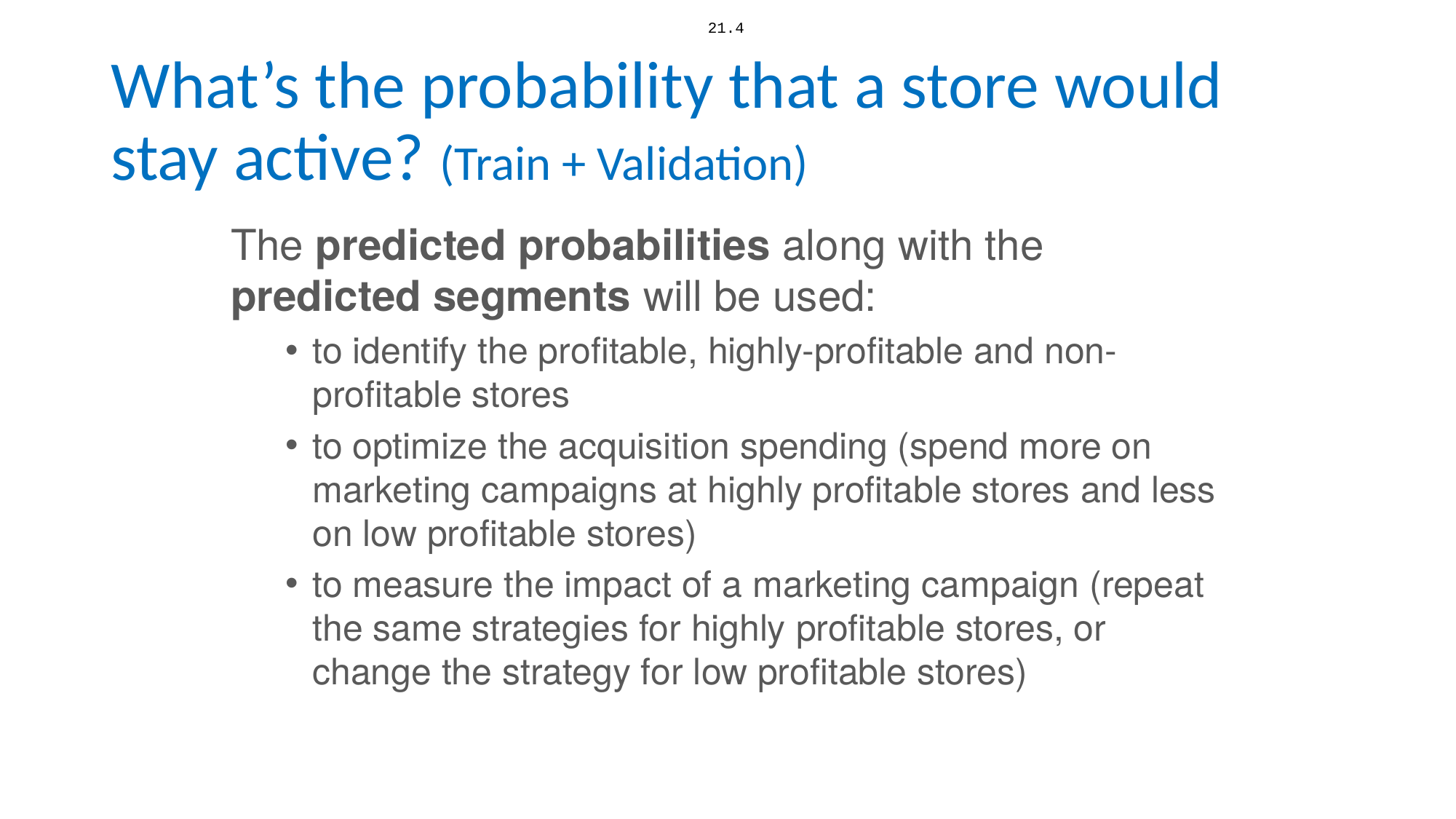

21.4
# What’s the probability that a store would stay active? (Train + Validation)
The predicted probabilities along with the predicted segments will be used:
to identify the profitable, highly-profitable and non-profitable stores
to optimize the acquisition spending (spend more on marketing campaigns at highly profitable stores and less on low profitable stores)
to measure the impact of a marketing campaign (repeat the same strategies for highly profitable stores, or change the strategy for low profitable stores)